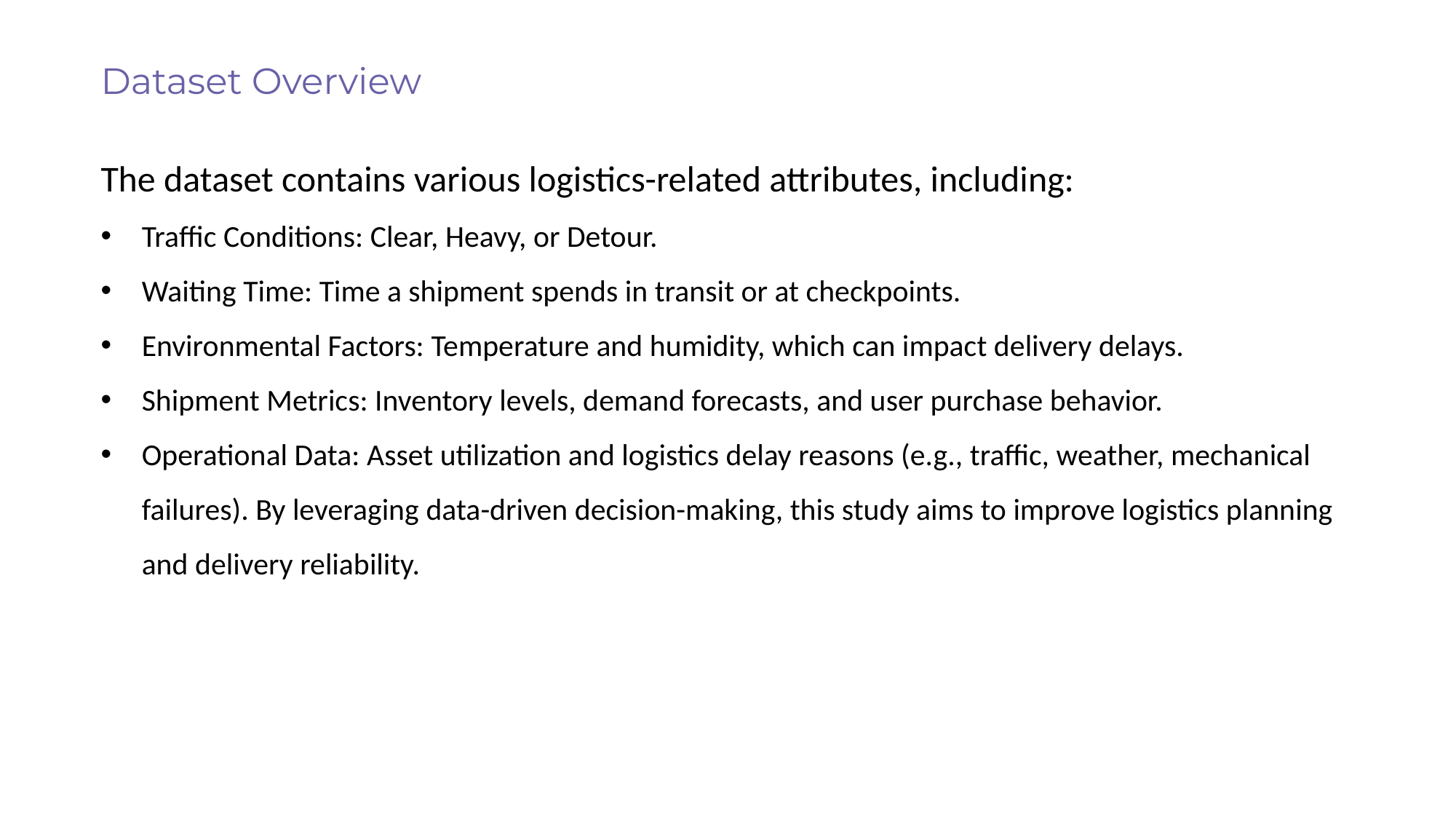

Dataset Overview
The dataset contains various logistics-related attributes, including:
Traffic Conditions: Clear, Heavy, or Detour.
Waiting Time: Time a shipment spends in transit or at checkpoints.
Environmental Factors: Temperature and humidity, which can impact delivery delays.
Shipment Metrics: Inventory levels, demand forecasts, and user purchase behavior.
Operational Data: Asset utilization and logistics delay reasons (e.g., traffic, weather, mechanical failures). By leveraging data-driven decision-making, this study aims to improve logistics planning and delivery reliability.